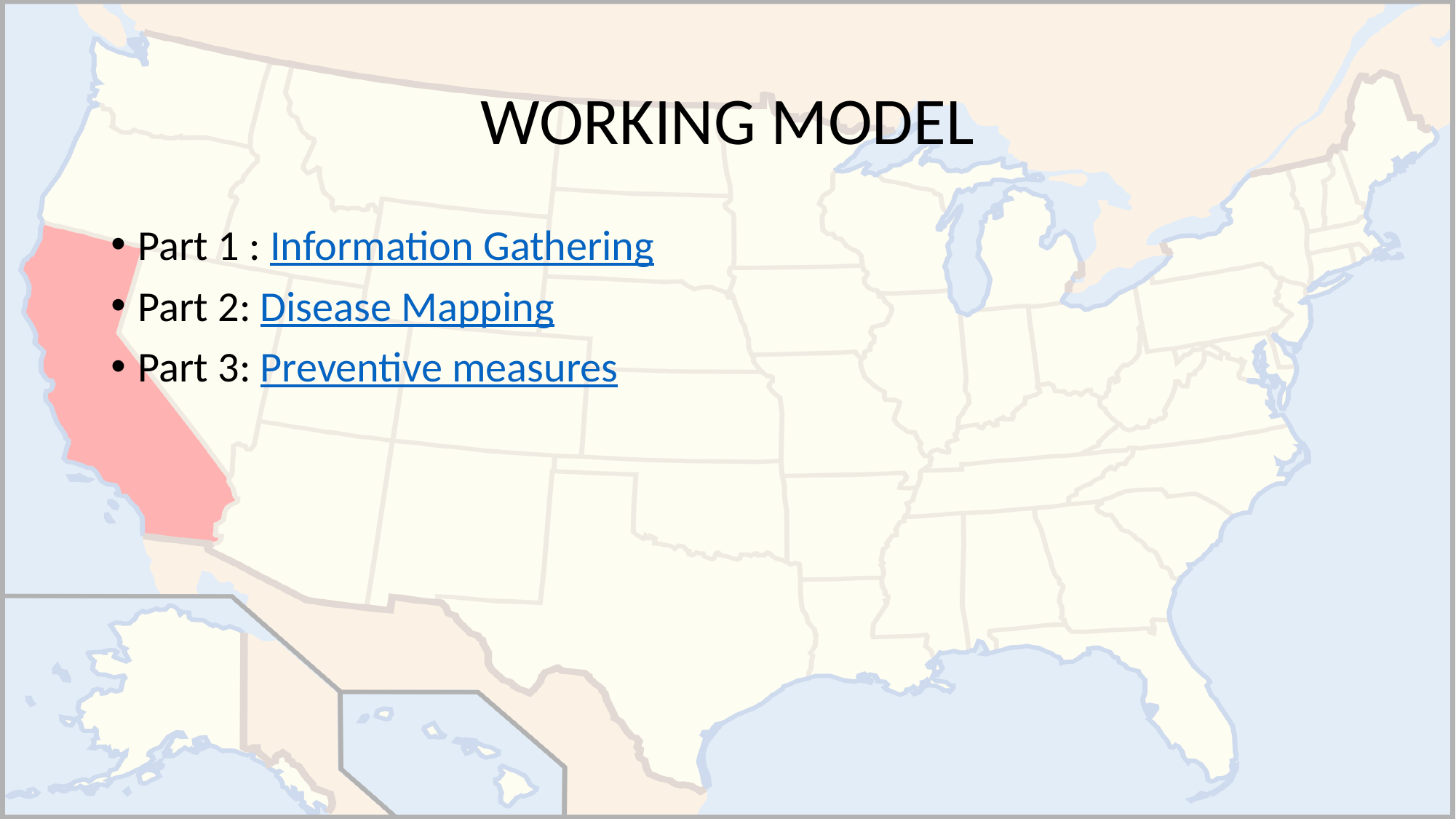

# WORKING MODEL
Part 1 : Information Gathering
Part 2: Disease Mapping
Part 3: Preventive measures